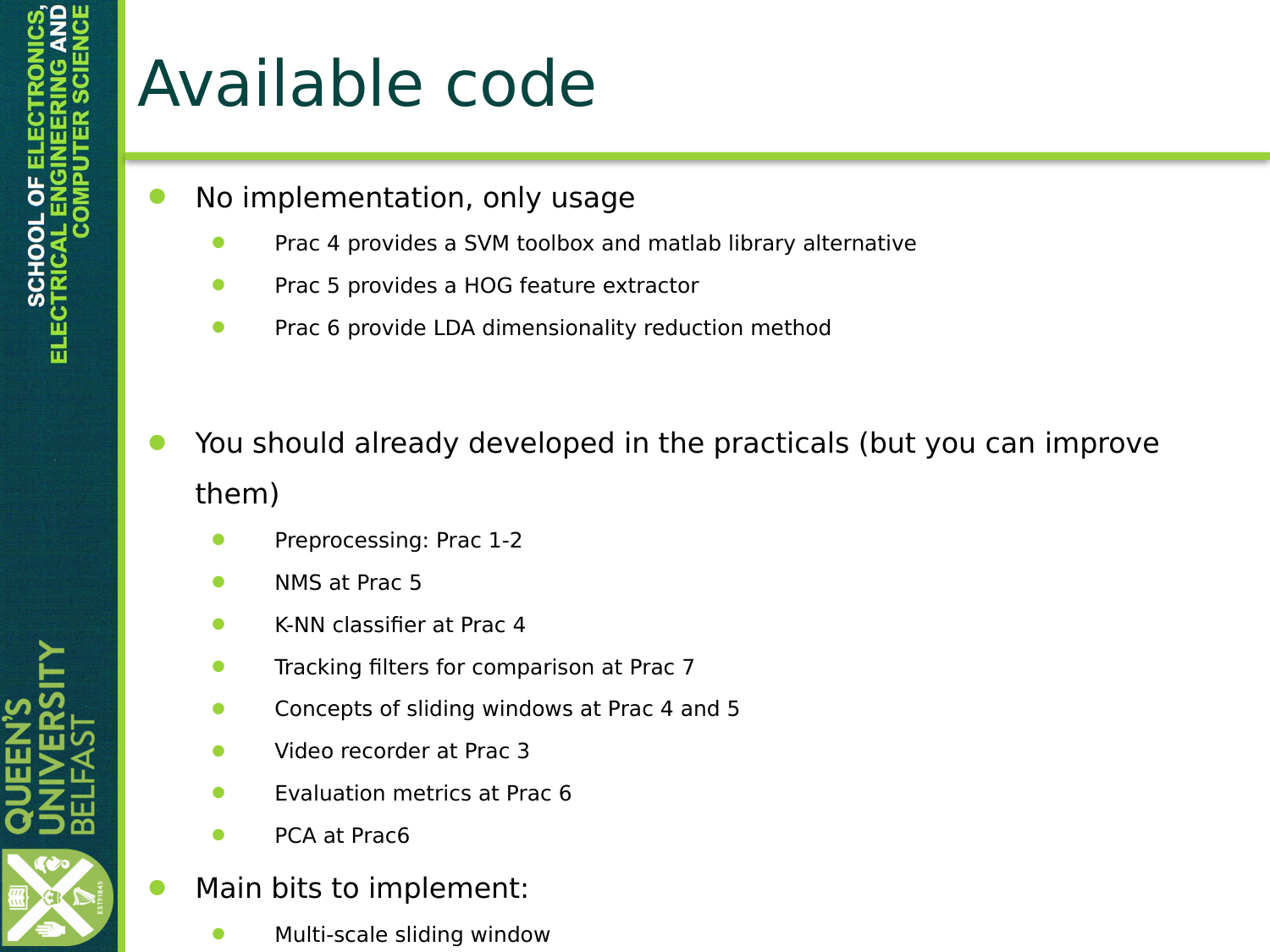

# Available code
No implementation, only usage
Prac 4 provides a SVM toolbox and matlab library alternative
Prac 5 provides a HOG feature extractor
Prac 6 provide LDA dimensionality reduction method

You should already developed in the practicals (but you can improve them)
Preprocessing: Prac 1-2
NMS at Prac 5
K-NN classifier at Prac 4
Tracking filters for comparison at Prac 7
Concepts of sliding windows at Prac 4 and 5
Video recorder at Prac 3
Evaluation metrics at Prac 6
PCA at Prac6
Main bits to implement:
Multi-scale sliding window